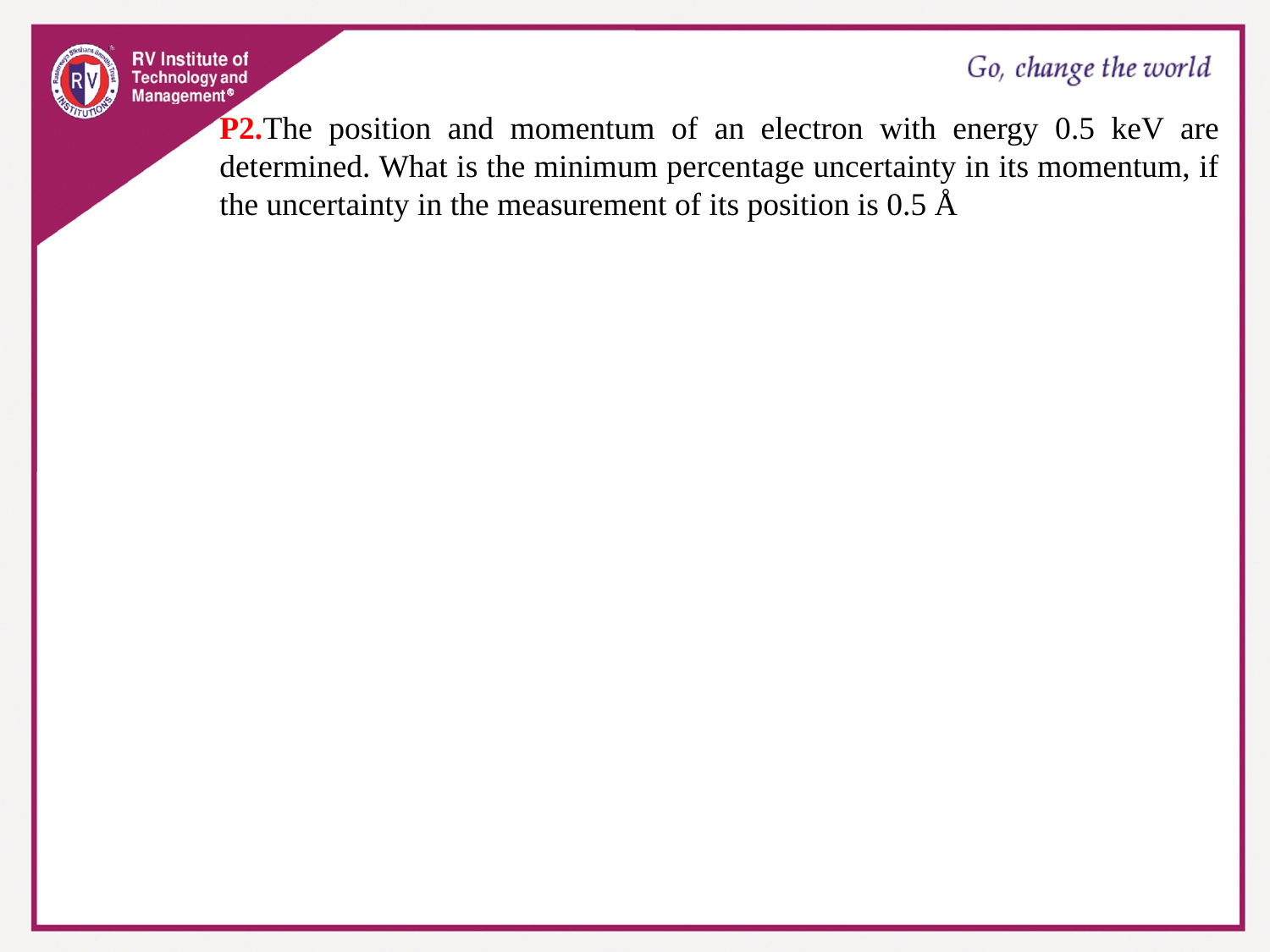

P2.The position and momentum of an electron with energy 0.5 keV are determined. What is the minimum percentage uncertainty in its momentum, if the uncertainty in the measurement of its position is 0.5 Å